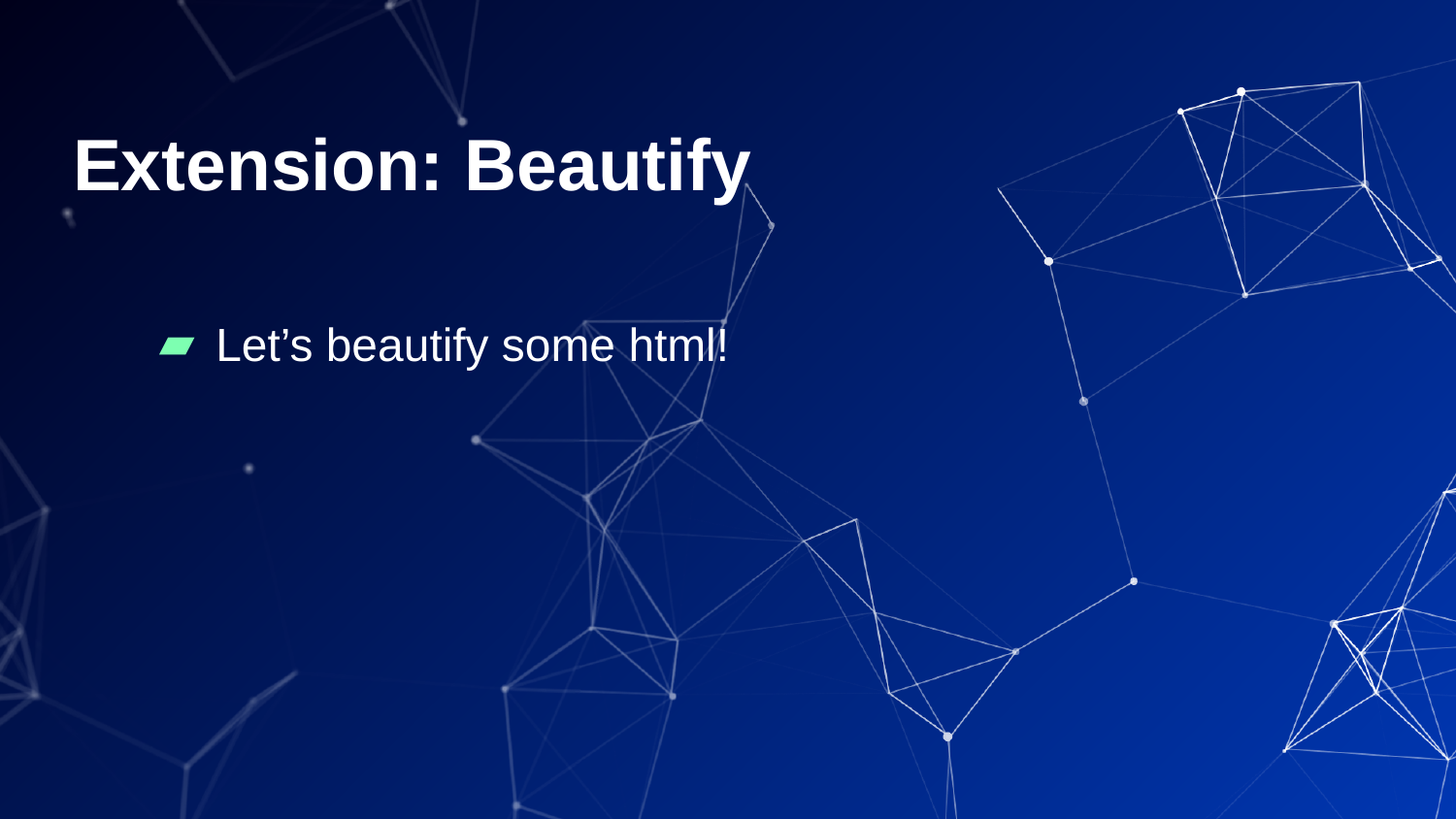

# Extension: Beautify

Let’s beautify some html!